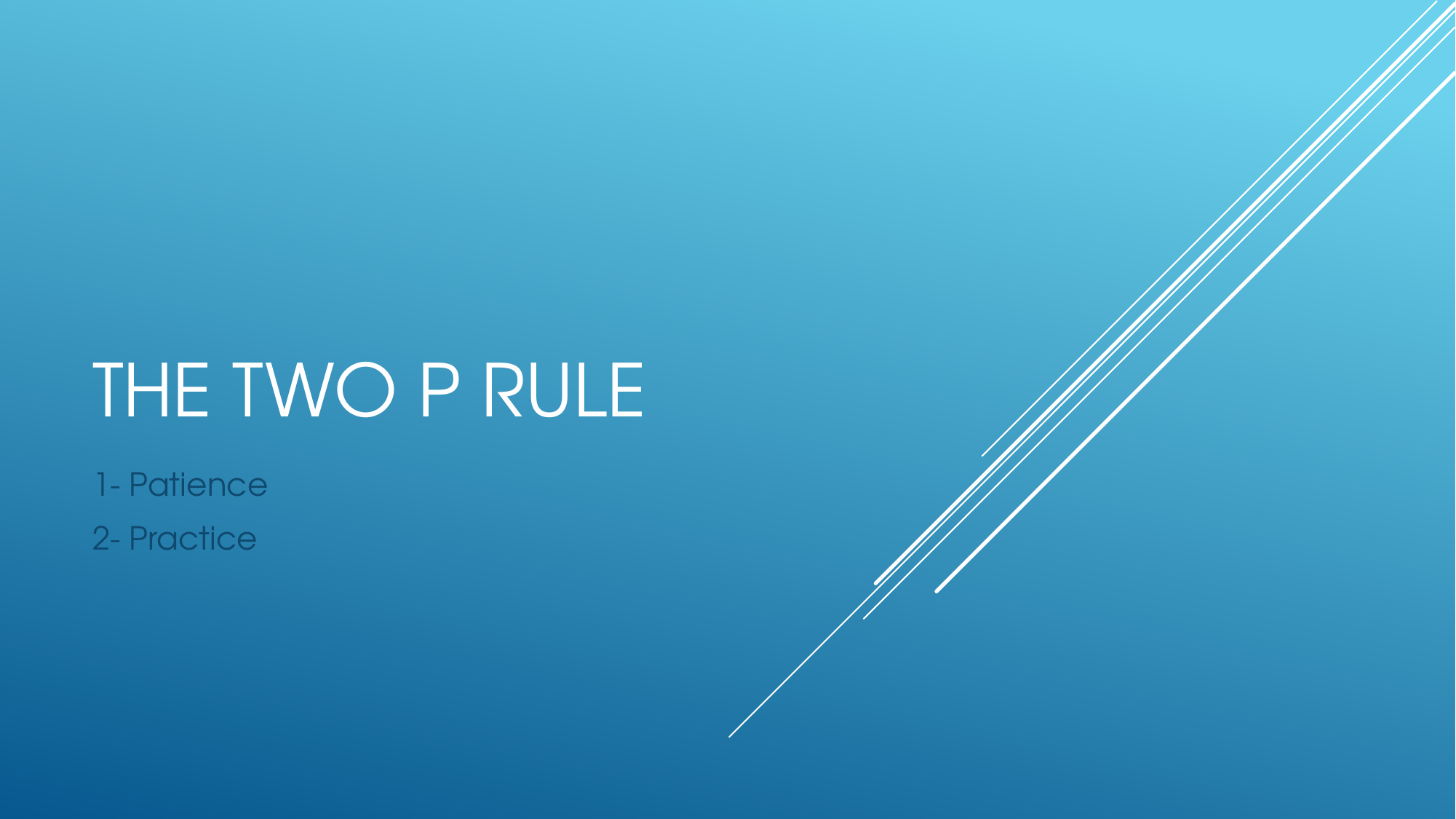

# The Two P Rule
1- Patience
2- Practice